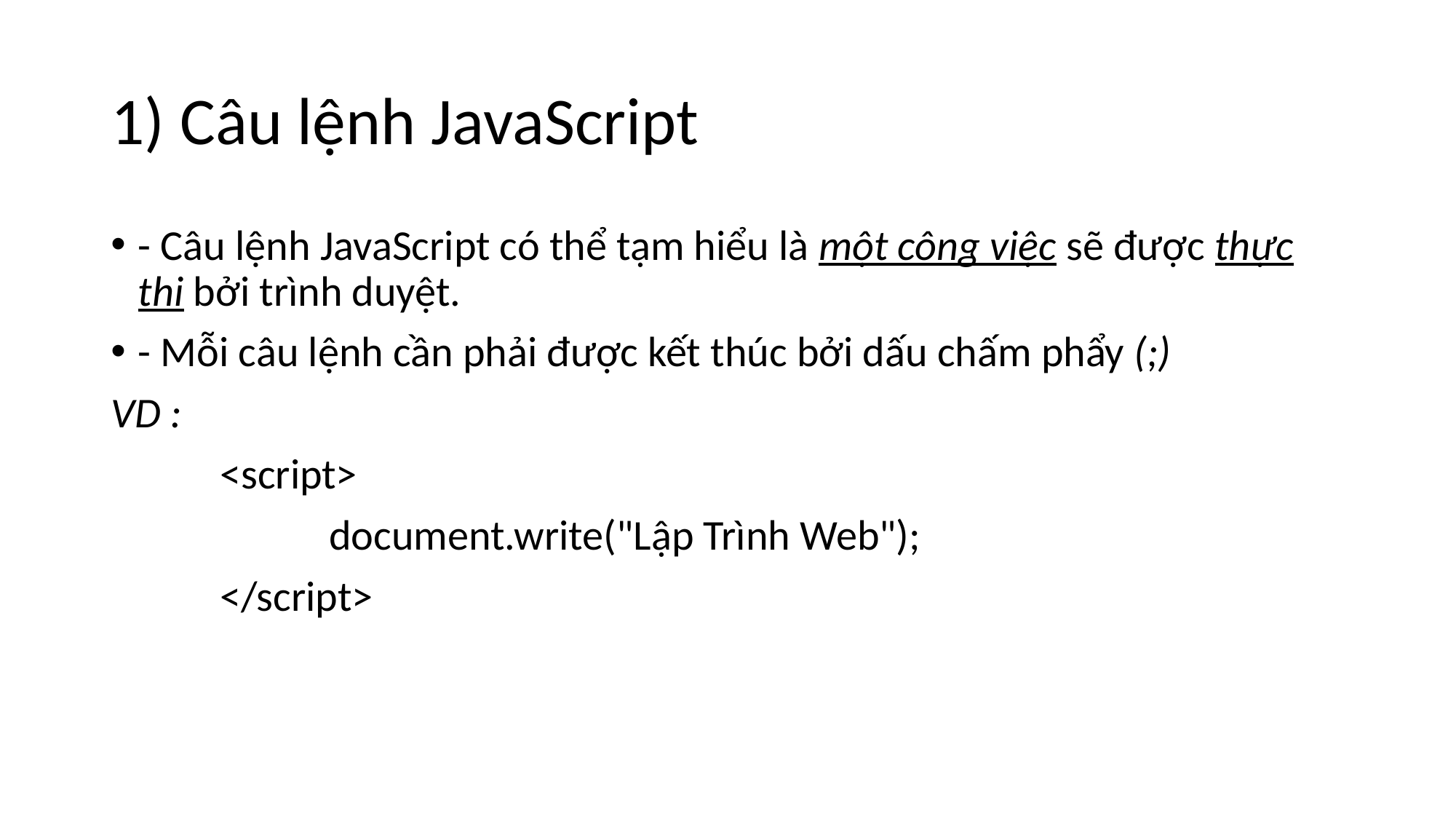

# 1) Câu lệnh JavaScript
- Câu lệnh JavaScript có thể tạm hiểu là một công việc sẽ được thực thi bởi trình duyệt.
- Mỗi câu lệnh cần phải được kết thúc bởi dấu chấm phẩy (;)
VD :
	<script>
		document.write("Lập Trình Web");
	</script>